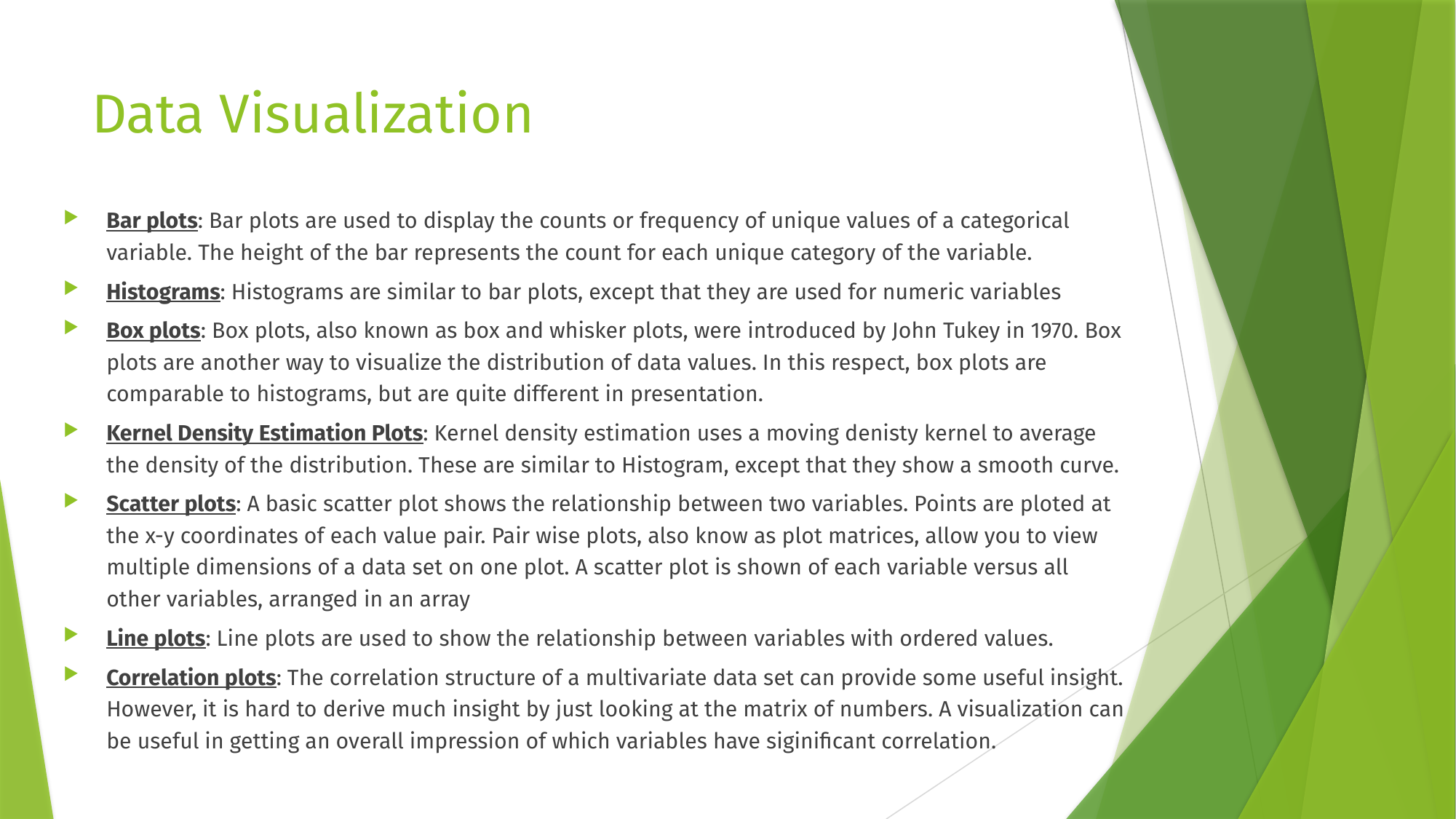

# Data Visualization
Bar plots: Bar plots are used to display the counts or frequency of unique values of a categorical variable. The height of the bar represents the count for each unique category of the variable.
Histograms: Histograms are similar to bar plots, except that they are used for numeric variables
Box plots: Box plots, also known as box and whisker plots, were introduced by John Tukey in 1970. Box plots are another way to visualize the distribution of data values. In this respect, box plots are comparable to histograms, but are quite different in presentation.
Kernel Density Estimation Plots: Kernel density estimation uses a moving denisty kernel to average the density of the distribution. These are similar to Histogram, except that they show a smooth curve.
Scatter plots: A basic scatter plot shows the relationship between two variables. Points are ploted at the x-y coordinates of each value pair. Pair wise plots, also know as plot matrices, allow you to view multiple dimensions of a data set on one plot. A scatter plot is shown of each variable versus all other variables, arranged in an array
Line plots: Line plots are used to show the relationship between variables with ordered values.
Correlation plots: The correlation structure of a multivariate data set can provide some useful insight. However, it is hard to derive much insight by just looking at the matrix of numbers. A visualization can be useful in getting an overall impression of which variables have siginificant correlation.